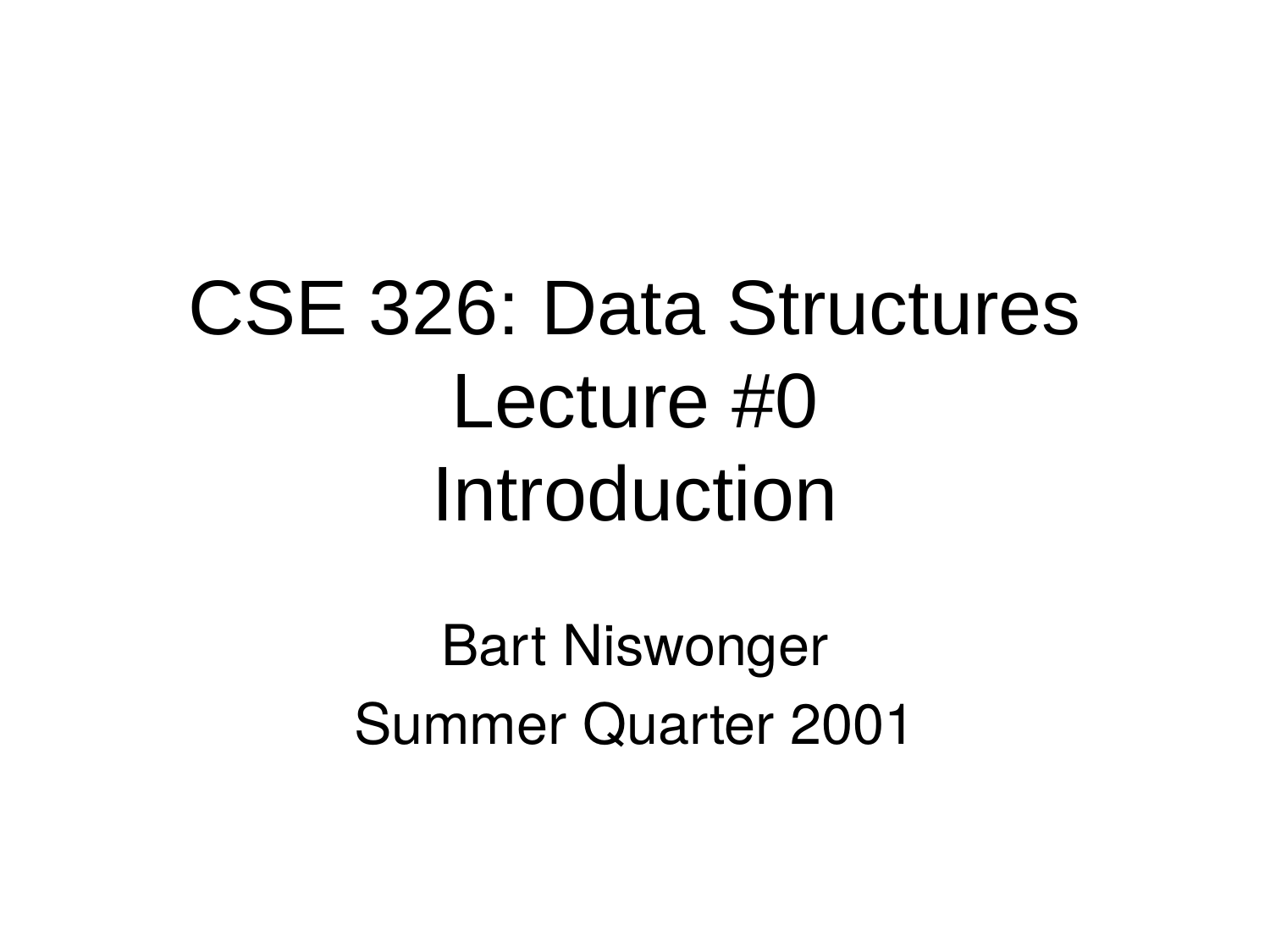

# CSE 326: Data Structures Lecture #0 Introduction
Bart Niswonger
Summer Quarter 2001